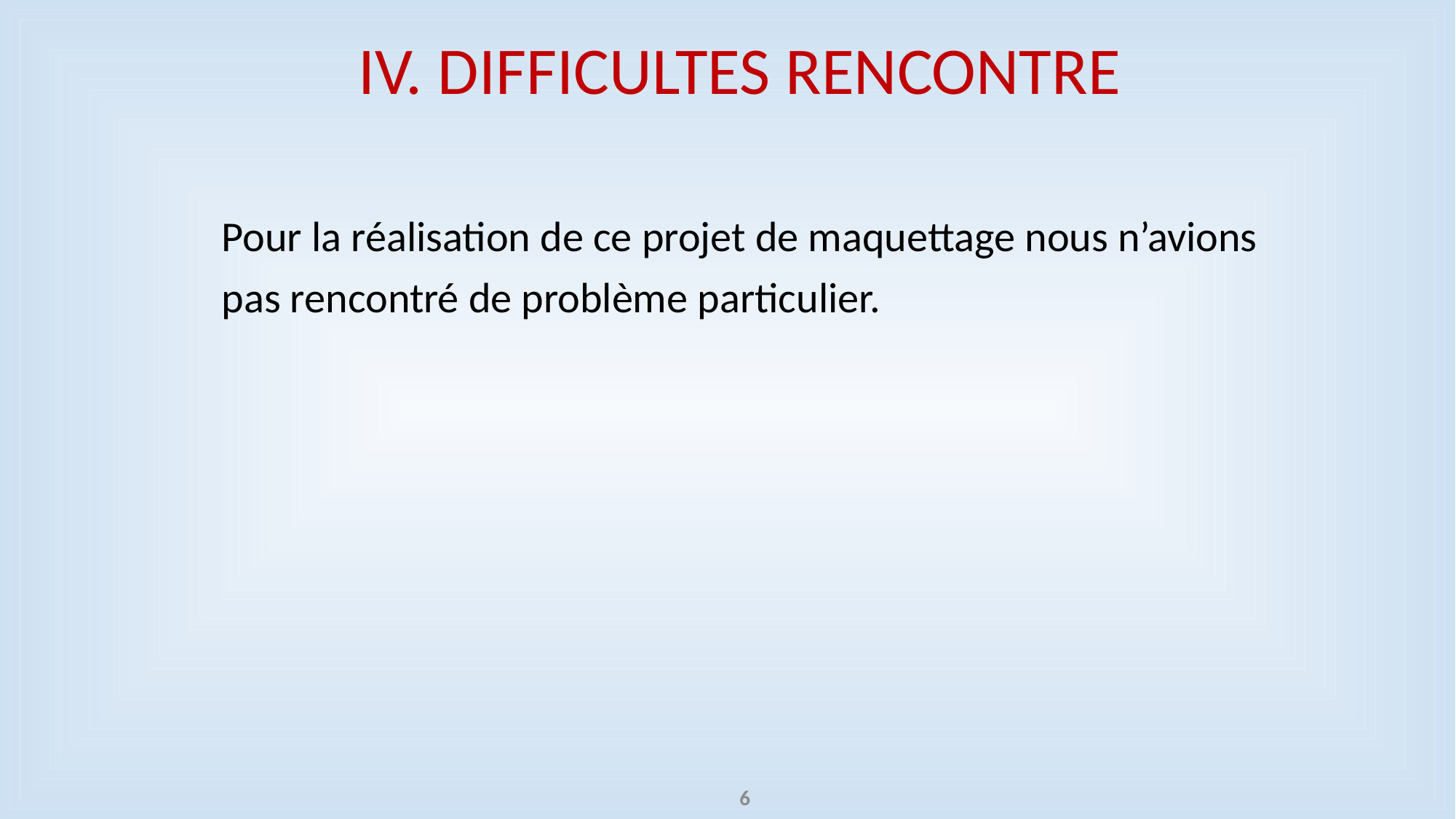

# IV. DIFFICULTES RENCONTRE
Pour la réalisation de ce projet de maquettage nous n’avions
pas rencontré de problème particulier.
6